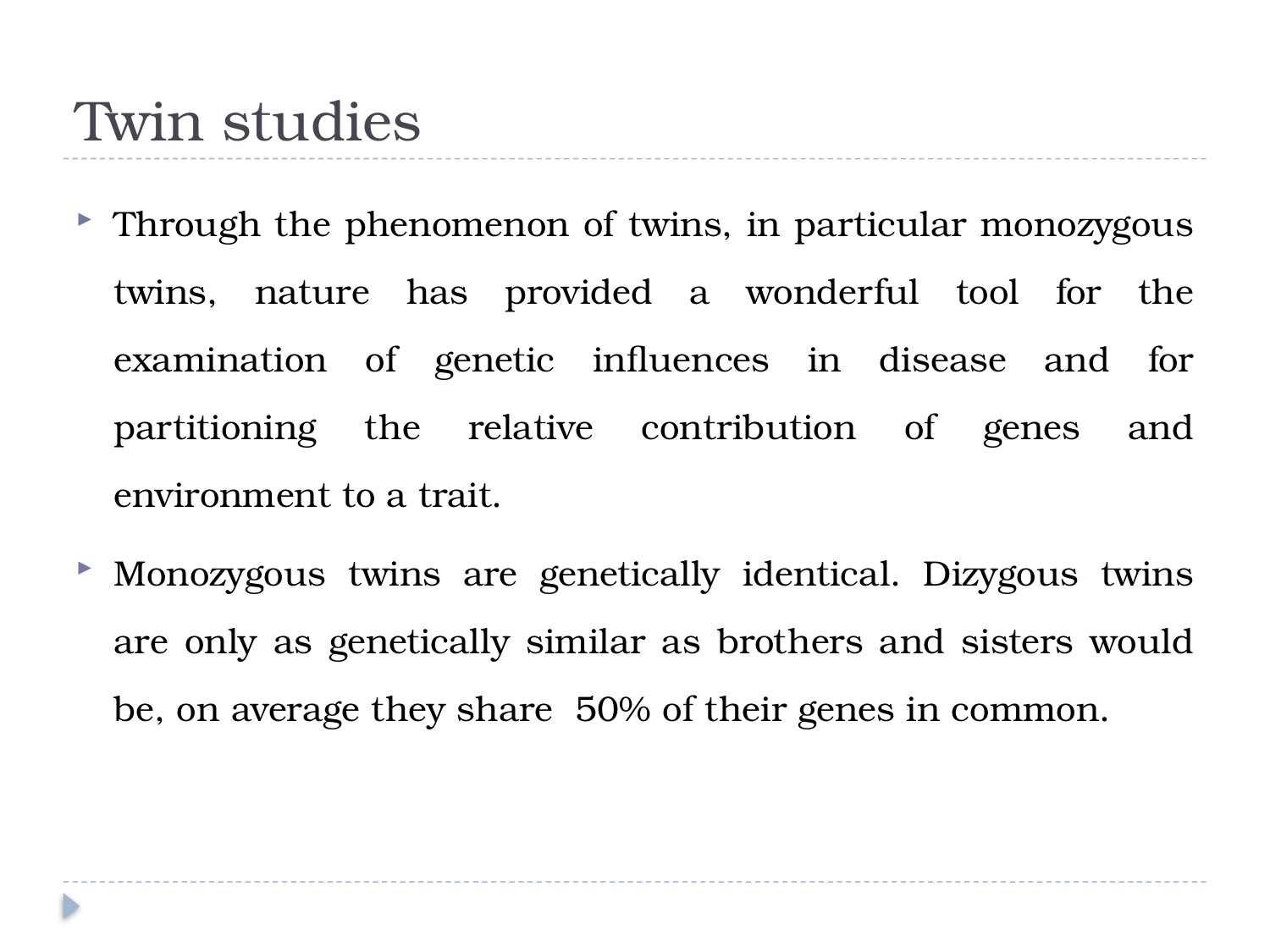

# Twin studies
Through the phenomenon of twins, in particular monozygous twins, nature has provided a wonderful tool for the examination of genetic influences in disease and for partitioning the relative contribution of genes and environment to a trait.
Monozygous twins are genetically identical. Dizygous twins are only as genetically similar as brothers and sisters would be, on average they share  50% of their genes in common.